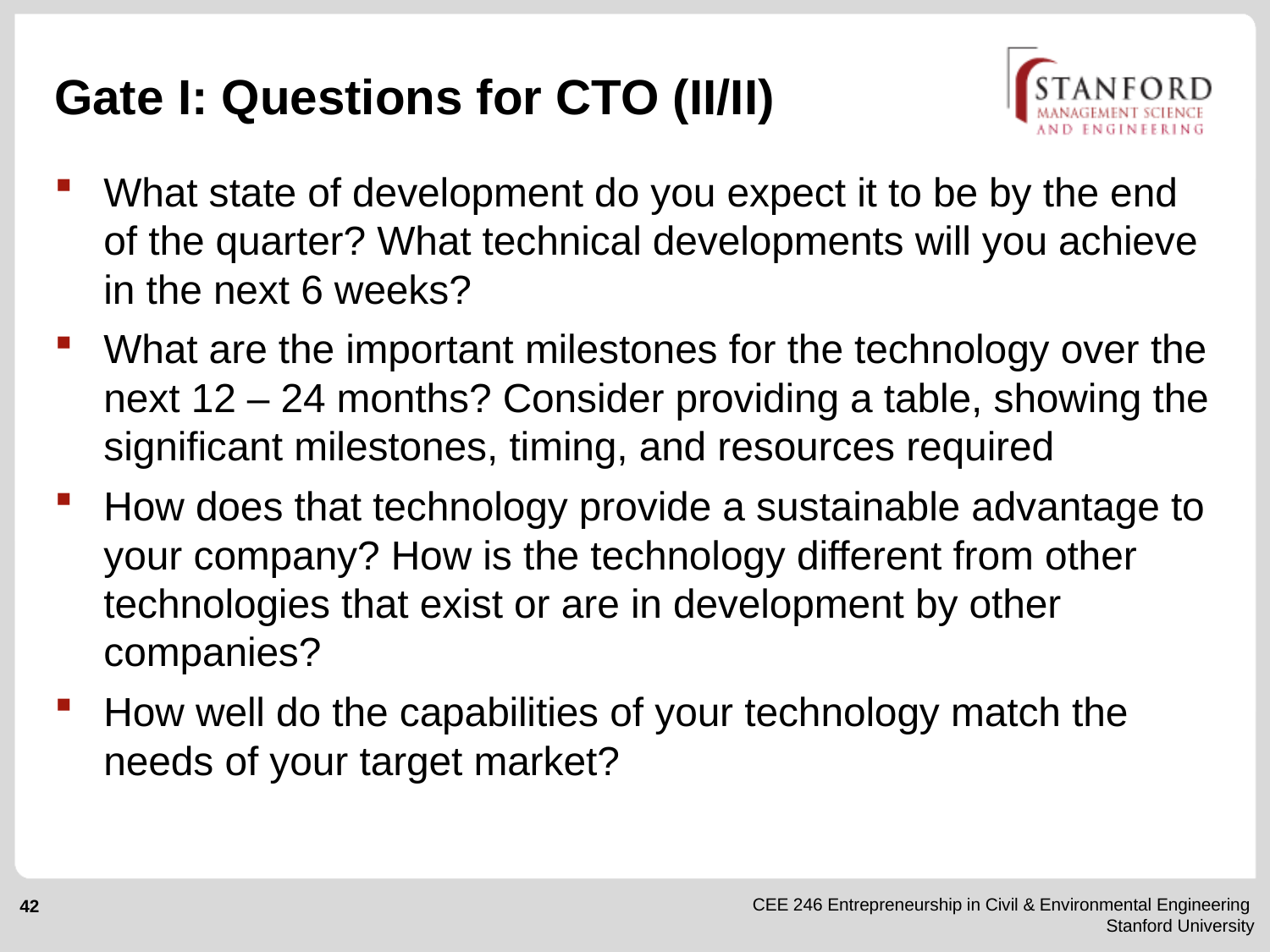

# Gate I: Questions for CTO (II/II)
What state of development do you expect it to be by the end of the quarter? What technical developments will you achieve in the next 6 weeks?
What are the important milestones for the technology over the next 12 – 24 months? Consider providing a table, showing the significant milestones, timing, and resources required
How does that technology provide a sustainable advantage to your company? How is the technology different from other technologies that exist or are in development by other companies?
How well do the capabilities of your technology match the needs of your target market?